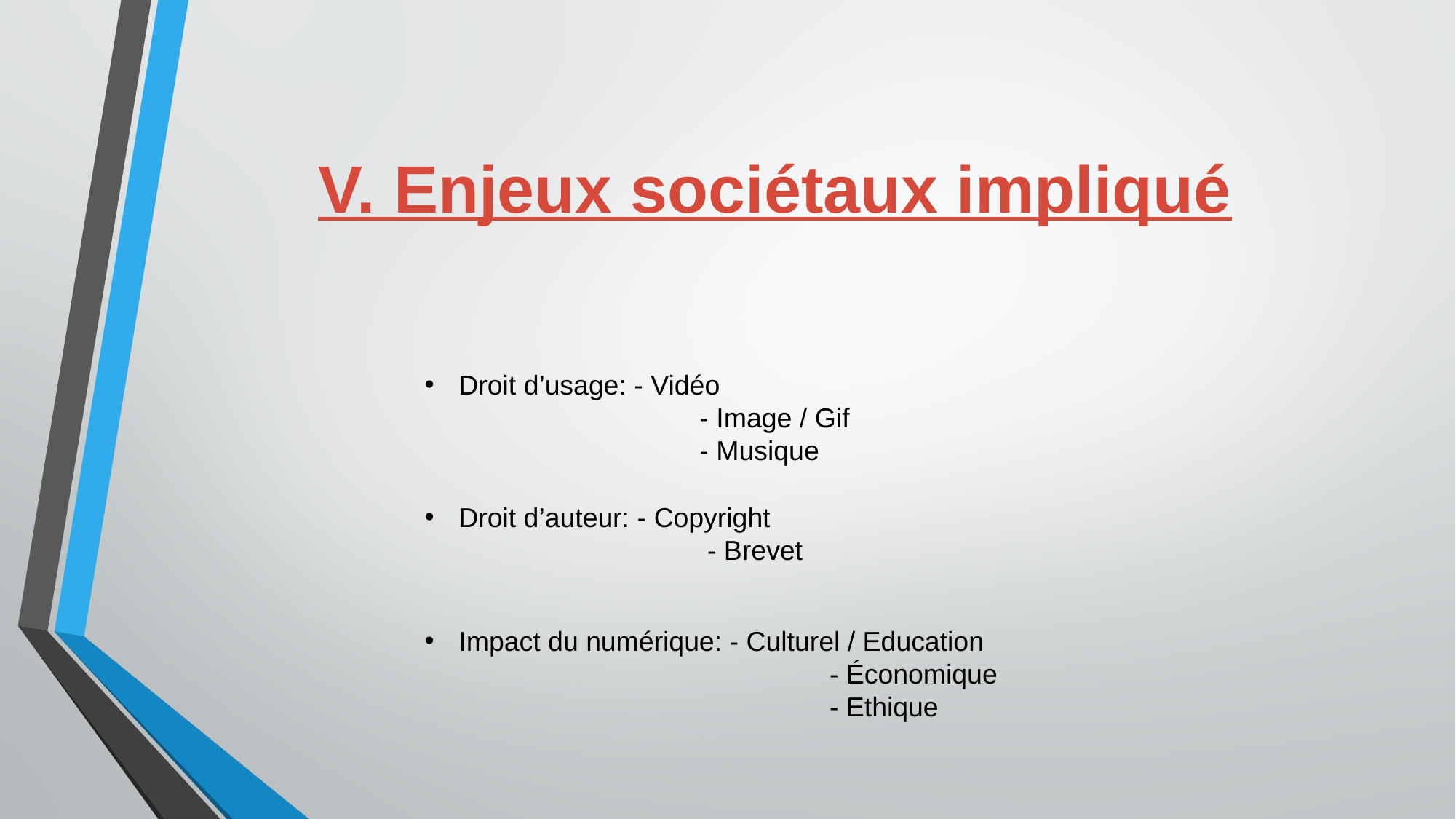

# V. Enjeux sociétaux impliqué
Droit d’usage: - Vidéo
                                    - Image / Gif
                                    - Musique

Droit d’auteur: - Copyright
                                     - Brevet
Impact du numérique: - Culturel / Education
                                                     - Économique
                                                     - Ethique